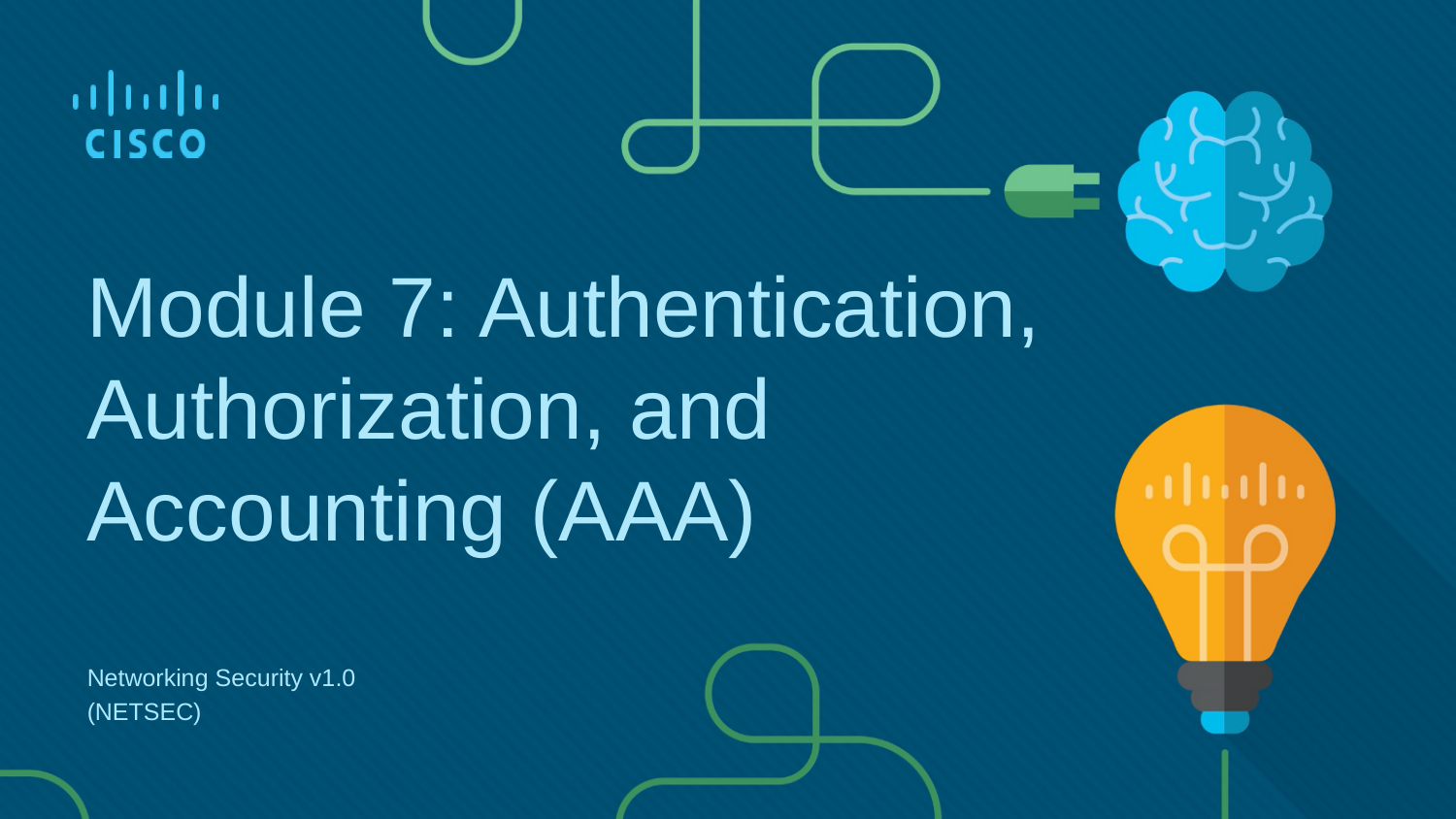

Module 7: Authentication, Authorization, and Accounting (AAA)
Networking Security v1.0
(NETSEC)